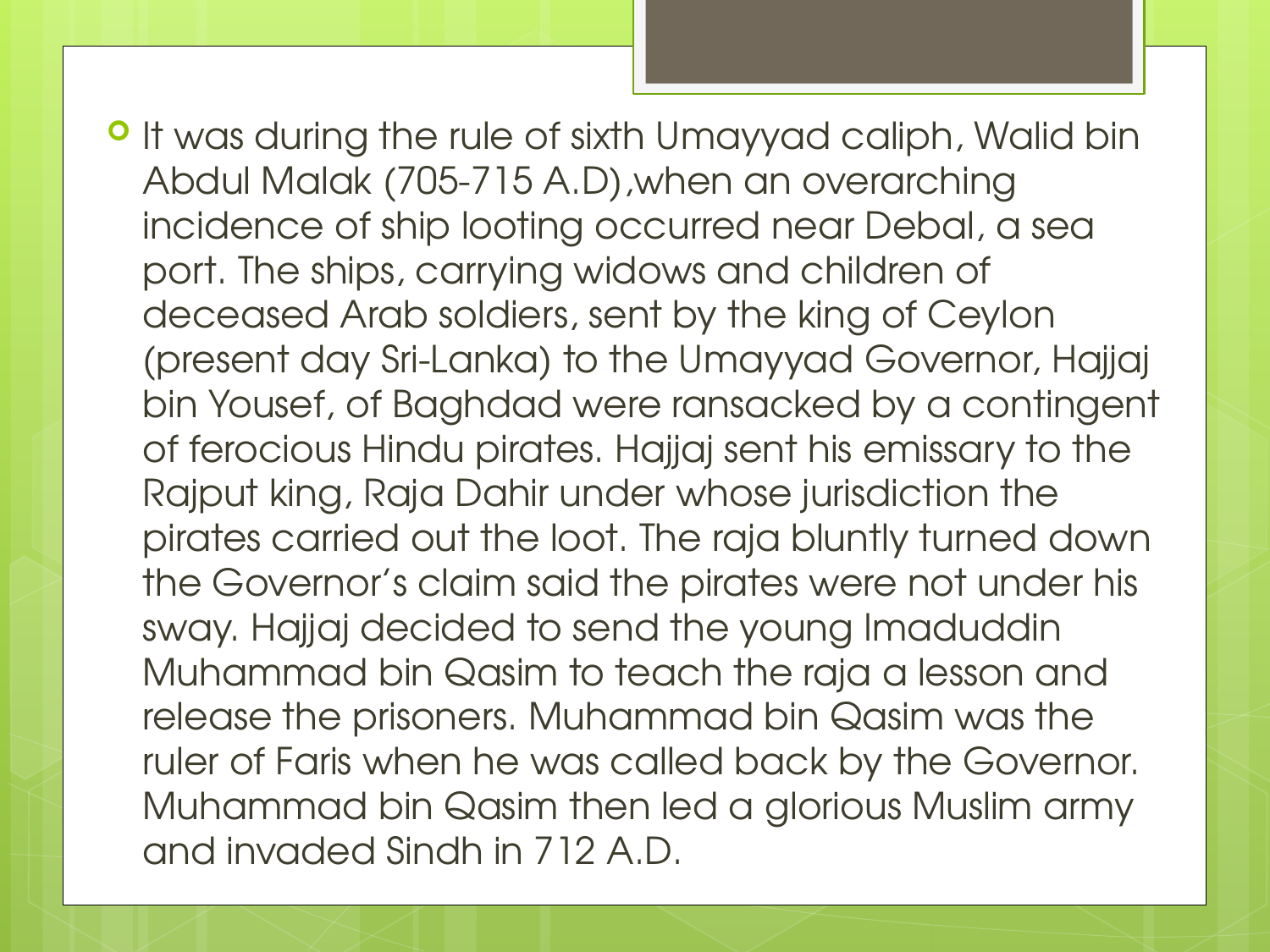

It was during the rule of sixth Umayyad caliph, Walid bin Abdul Malak (705-715 A.D),when an overarching incidence of ship looting occurred near Debal, a sea port. The ships, carrying widows and children of deceased Arab soldiers, sent by the king of Ceylon (present day Sri-Lanka) to the Umayyad Governor, Hajjaj bin Yousef, of Baghdad were ransacked by a contingent of ferocious Hindu pirates. Hajjaj sent his emissary to the Rajput king, Raja Dahir under whose jurisdiction the pirates carried out the loot. The raja bluntly turned down the Governor’s claim said the pirates were not under his sway. Hajjaj decided to send the young Imaduddin Muhammad bin Qasim to teach the raja a lesson and release the prisoners. Muhammad bin Qasim was the ruler of Faris when he was called back by the Governor. Muhammad bin Qasim then led a glorious Muslim army and invaded Sindh in 712 A.D.